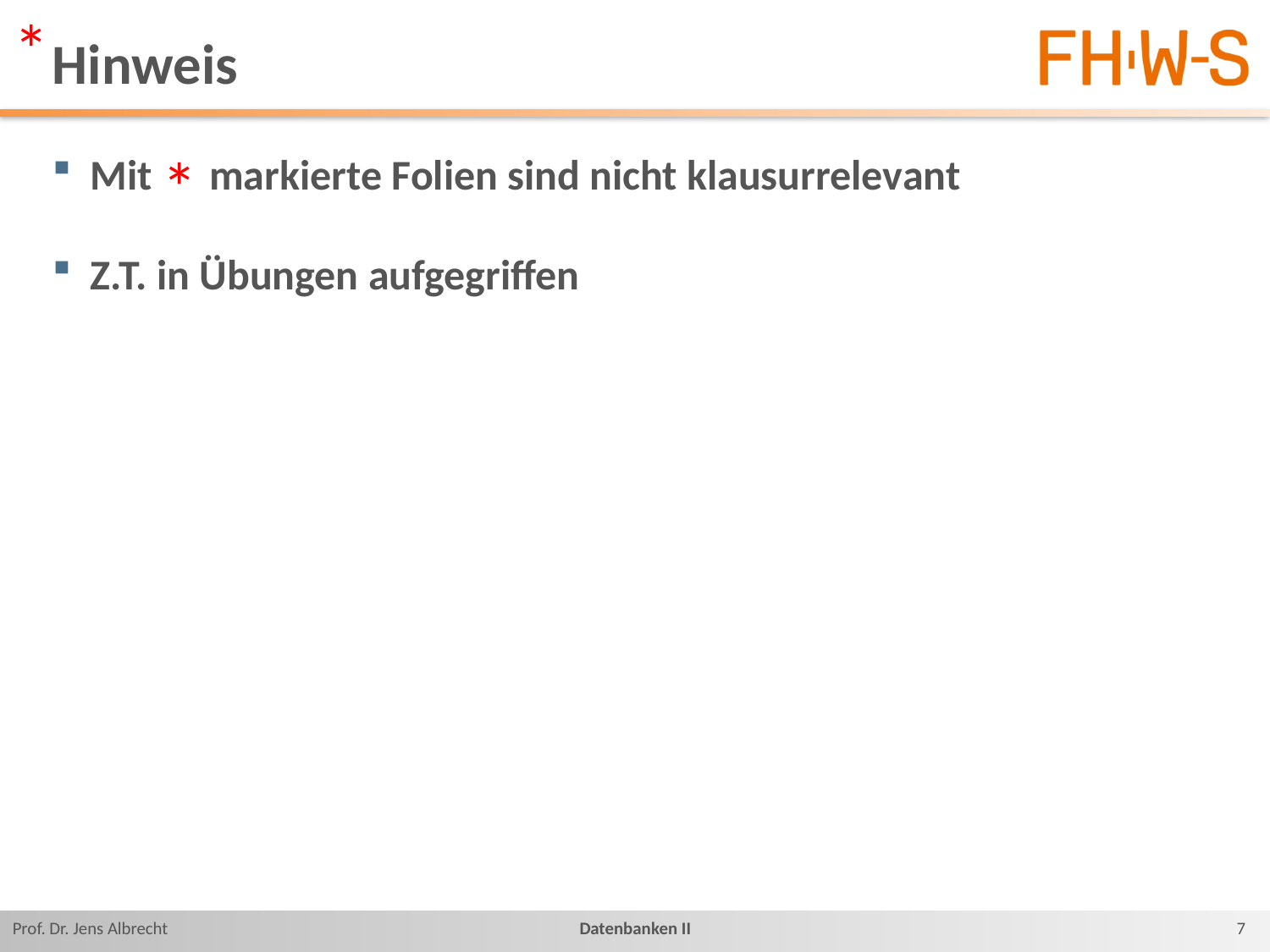

*
# Hinweis
*
Mit      markierte Folien sind nicht klausurrelevant
Z.T. in Übungen aufgegriffen